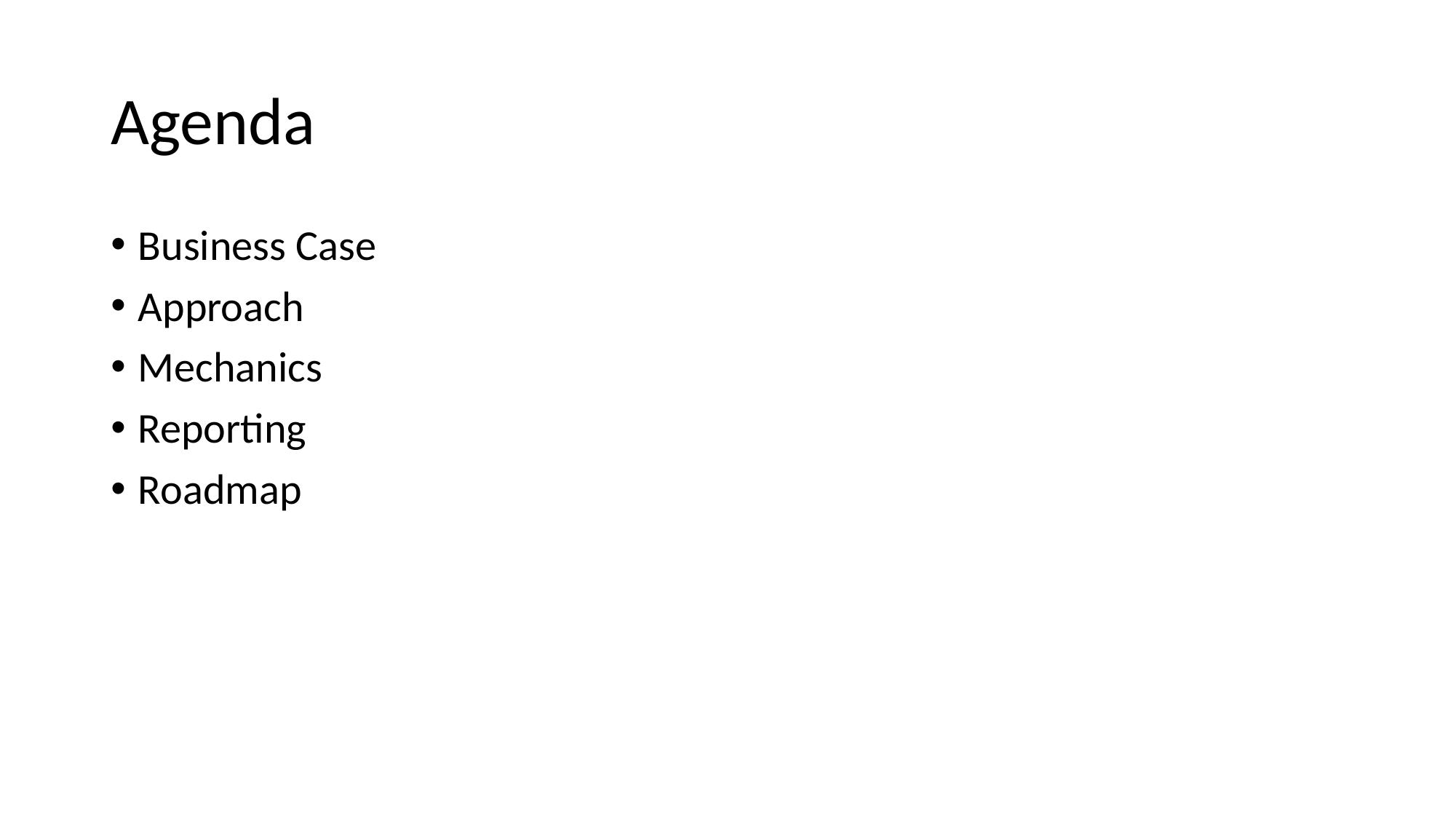

# Agenda
Business Case
Approach
Mechanics
Reporting
Roadmap